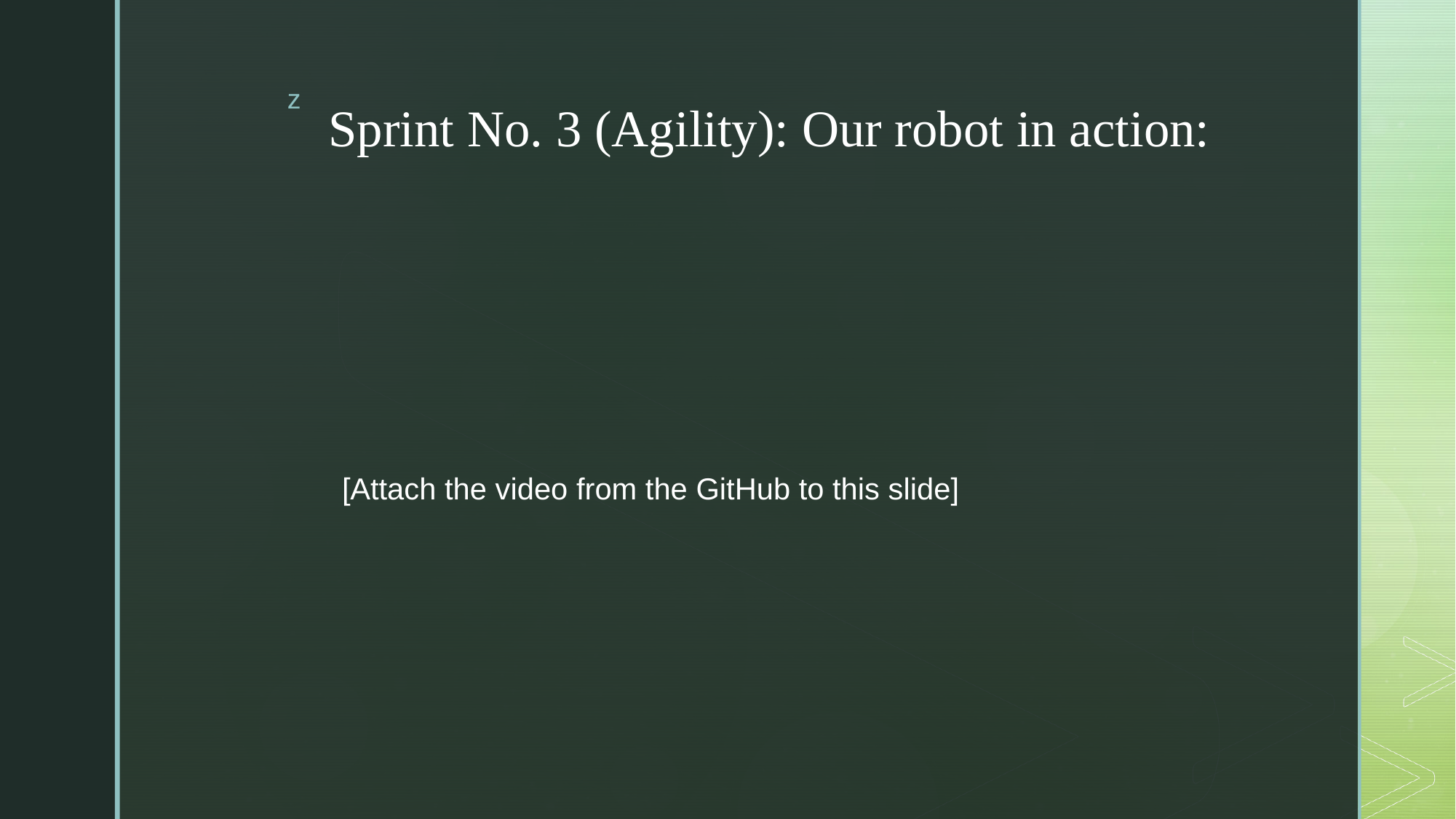

# Sprint No. 3 (Agility): Our robot in action:
[Attach the video from the GitHub to this slide]